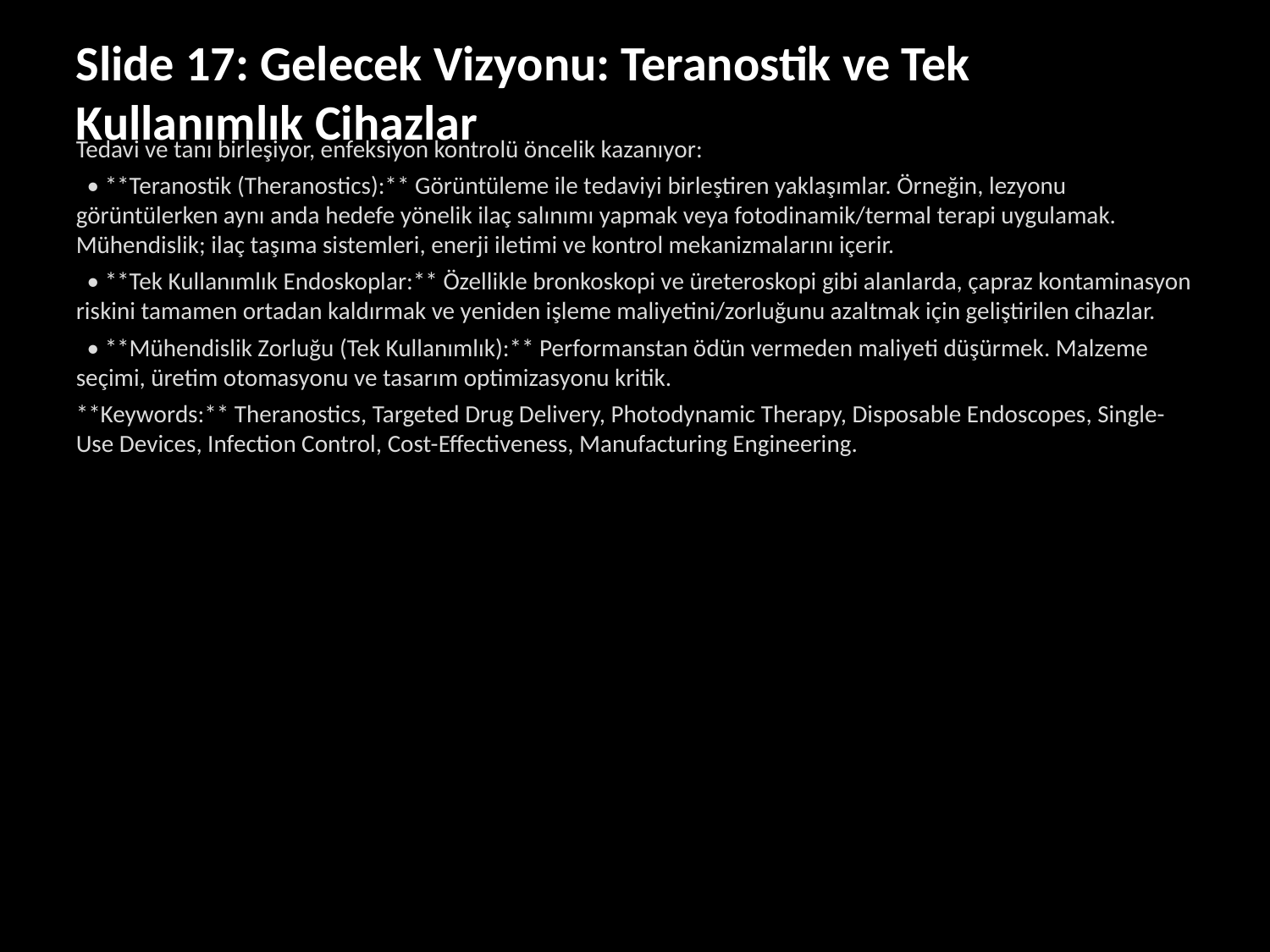

Slide 17: Gelecek Vizyonu: Teranostik ve Tek Kullanımlık Cihazlar
Tedavi ve tanı birleşiyor, enfeksiyon kontrolü öncelik kazanıyor:
  • **Teranostik (Theranostics):** Görüntüleme ile tedaviyi birleştiren yaklaşımlar. Örneğin, lezyonu görüntülerken aynı anda hedefe yönelik ilaç salınımı yapmak veya fotodinamik/termal terapi uygulamak. Mühendislik; ilaç taşıma sistemleri, enerji iletimi ve kontrol mekanizmalarını içerir.
  • **Tek Kullanımlık Endoskoplar:** Özellikle bronkoskopi ve üreteroskopi gibi alanlarda, çapraz kontaminasyon riskini tamamen ortadan kaldırmak ve yeniden işleme maliyetini/zorluğunu azaltmak için geliştirilen cihazlar.
  • **Mühendislik Zorluğu (Tek Kullanımlık):** Performanstan ödün vermeden maliyeti düşürmek. Malzeme seçimi, üretim otomasyonu ve tasarım optimizasyonu kritik.
**Keywords:** Theranostics, Targeted Drug Delivery, Photodynamic Therapy, Disposable Endoscopes, Single-Use Devices, Infection Control, Cost-Effectiveness, Manufacturing Engineering.